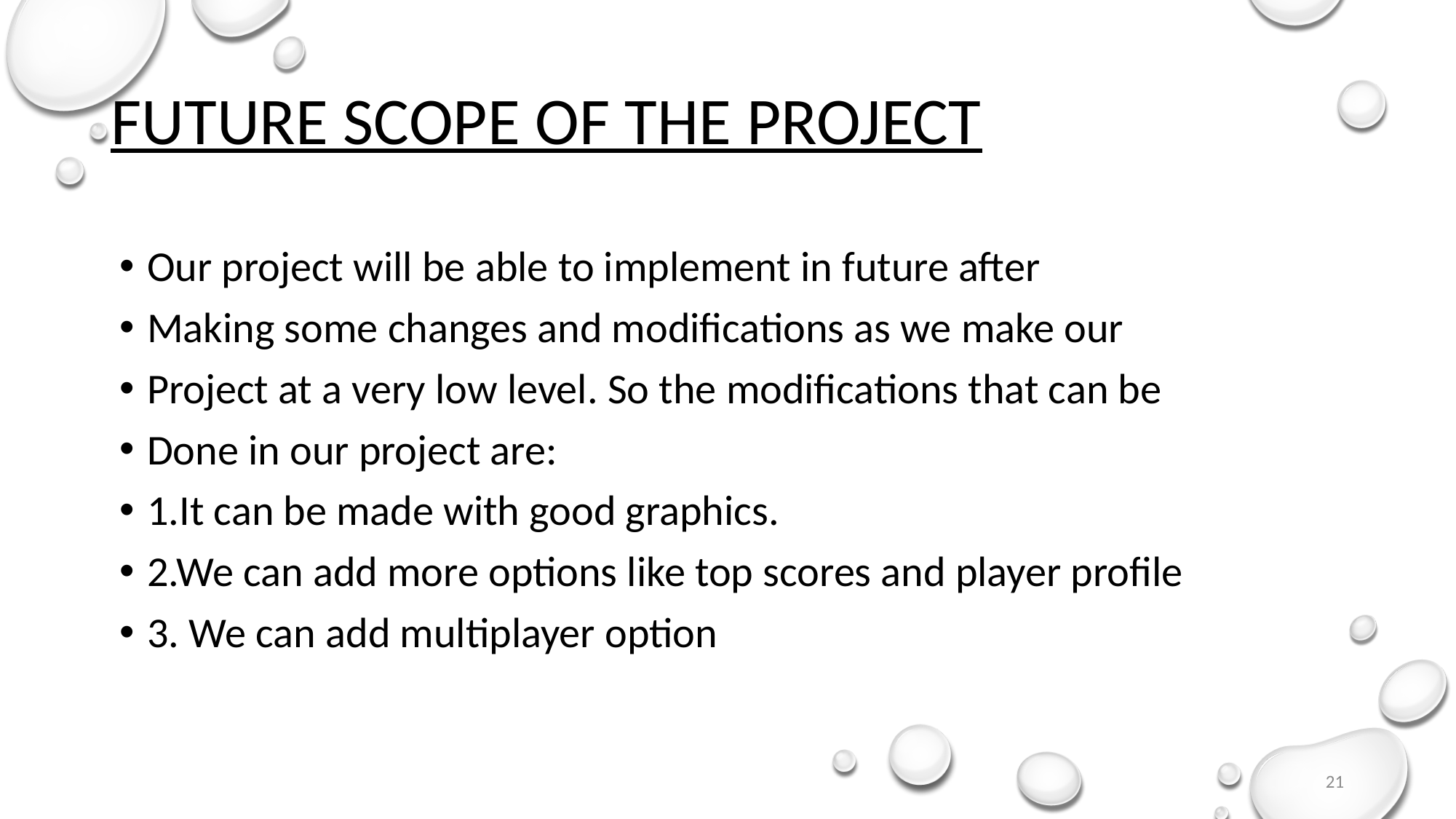

# FUTURE SCOPE OF THE PROJECT
Our project will be able to implement in future after
Making some changes and modifications as we make our
Project at a very low level. So the modifications that can be
Done in our project are:
1.It can be made with good graphics.
2.We can add more options like top scores and player profile
3. We can add multiplayer option
21